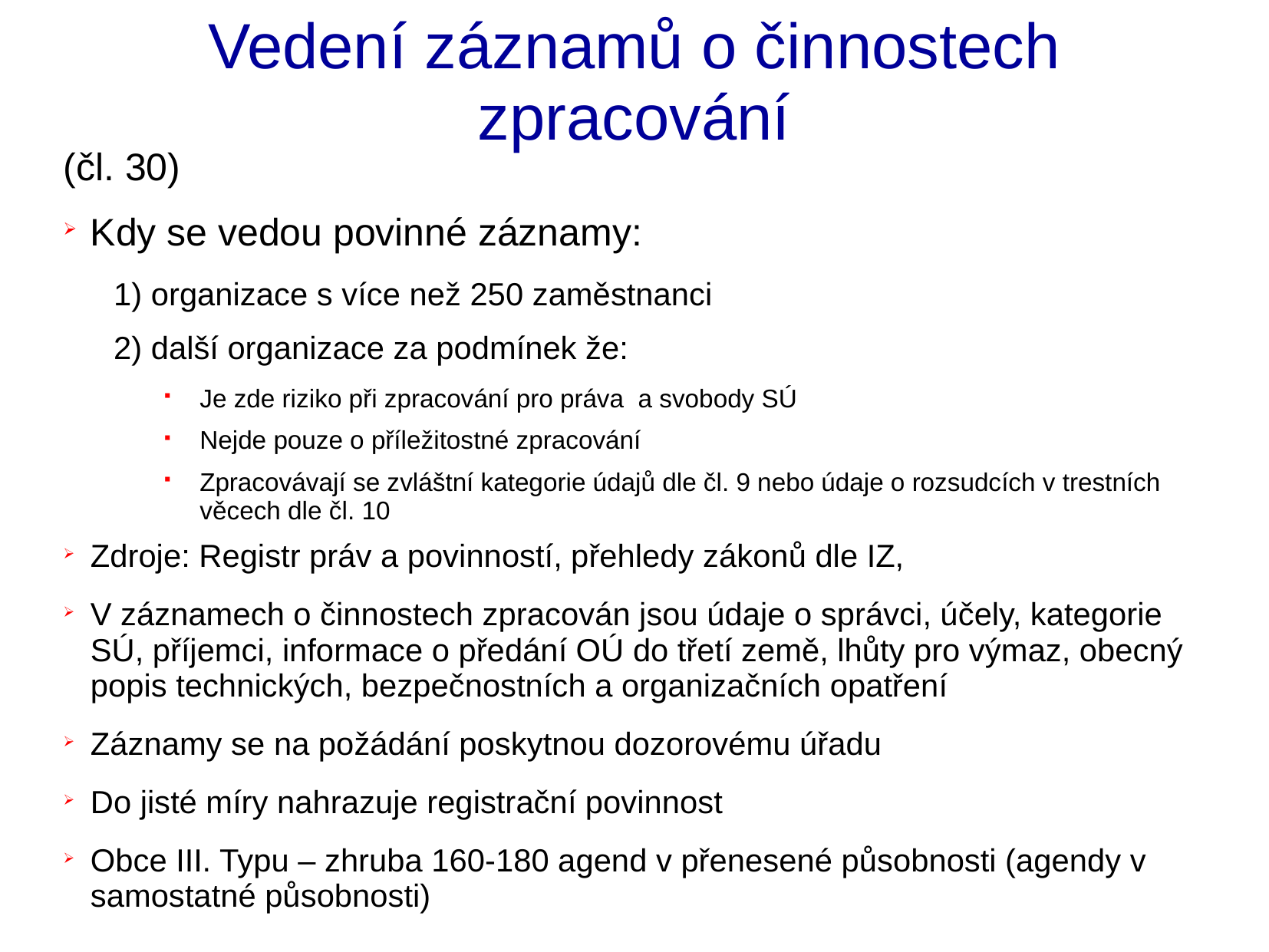

Vedení záznamů o činnostech zpracování
(čl. 30)
Kdy se vedou povinné záznamy:
1) organizace s více než 250 zaměstnanci
2) další organizace za podmínek že:
Je zde riziko při zpracování pro práva  a svobody SÚ
Nejde pouze o příležitostné zpracování
Zpracovávají se zvláštní kategorie údajů dle čl. 9 nebo údaje o rozsudcích v trestních věcech dle čl. 10
Zdroje: Registr práv a povinností, přehledy zákonů dle IZ,
V záznamech o činnostech zpracován jsou údaje o správci, účely, kategorie SÚ, příjemci, informace o předání OÚ do třetí země, lhůty pro výmaz, obecný popis technických, bezpečnostních a organizačních opatření
Záznamy se na požádání poskytnou dozorovému úřadu
Do jisté míry nahrazuje registrační povinnost
Obce III. Typu – zhruba 160-180 agend v přenesené působnosti (agendy v samostatné působnosti)